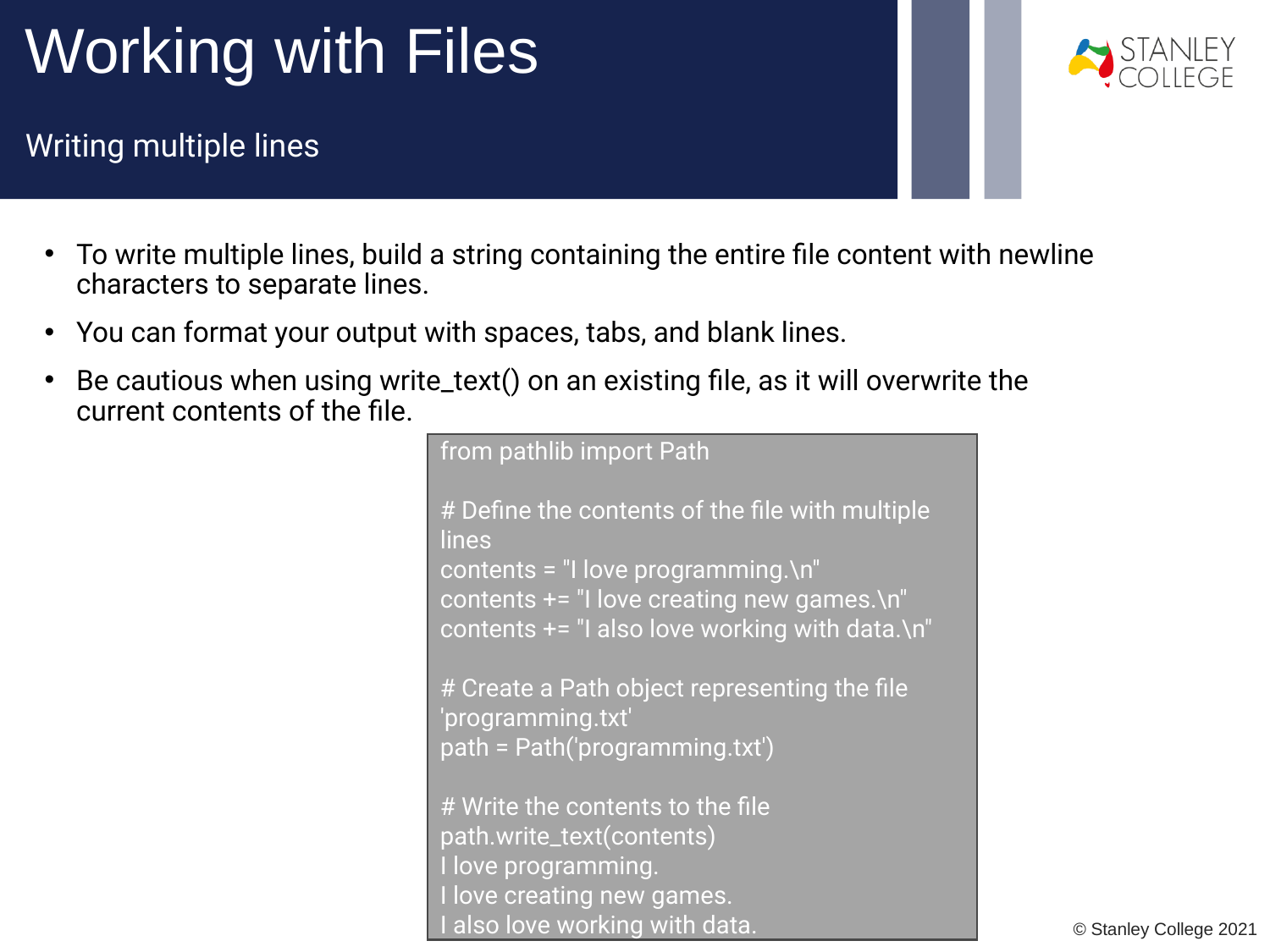

# Working with Files
Writing multiple lines
To write multiple lines, build a string containing the entire file content with newline characters to separate lines.
You can format your output with spaces, tabs, and blank lines.
Be cautious when using write_text() on an existing file, as it will overwrite the current contents of the file.
from pathlib import Path

# Define the contents of the file with multiple lines
contents = "I love programming.\n"
contents += "I love creating new games.\n"
contents += "I also love working with data.\n"

# Create a Path object representing the file 'programming.txt'
path = Path('programming.txt')

# Write the contents to the file
path.write_text(contents)
I love programming.
I love creating new games.
I also love working with data.